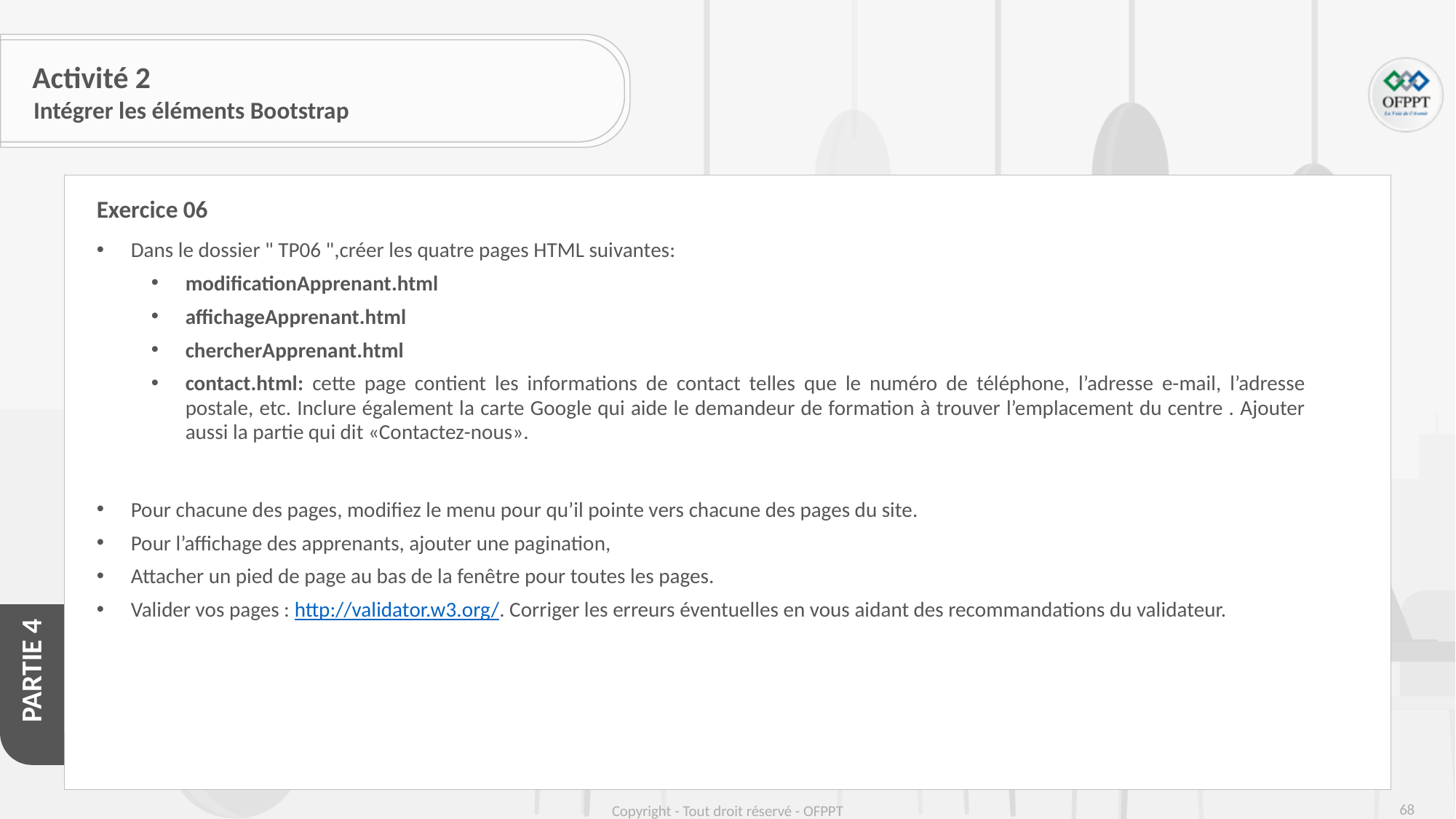

# Activité 2
Intégrer les éléments Bootstrap
Exercice 06
Dans le dossier " TP06 ",créer les quatre pages HTML suivantes:
modificationApprenant.html
affichageApprenant.html
chercherApprenant.html
contact.html: cette page contient les informations de contact telles que le numéro de téléphone, l’adresse e-mail, l’adresse postale, etc. Inclure également la carte Google qui aide le demandeur de formation à trouver l’emplacement du centre . Ajouter aussi la partie qui dit «Contactez-nous».

Pour chacune des pages, modifiez le menu pour qu’il pointe vers chacune des pages du site.
Pour l’affichage des apprenants, ajouter une pagination,
Attacher un pied de page au bas de la fenêtre pour toutes les pages.
Valider vos pages : http://validator.w3.org/. Corriger les erreurs éventuelles en vous aidant des recommandations du validateur.